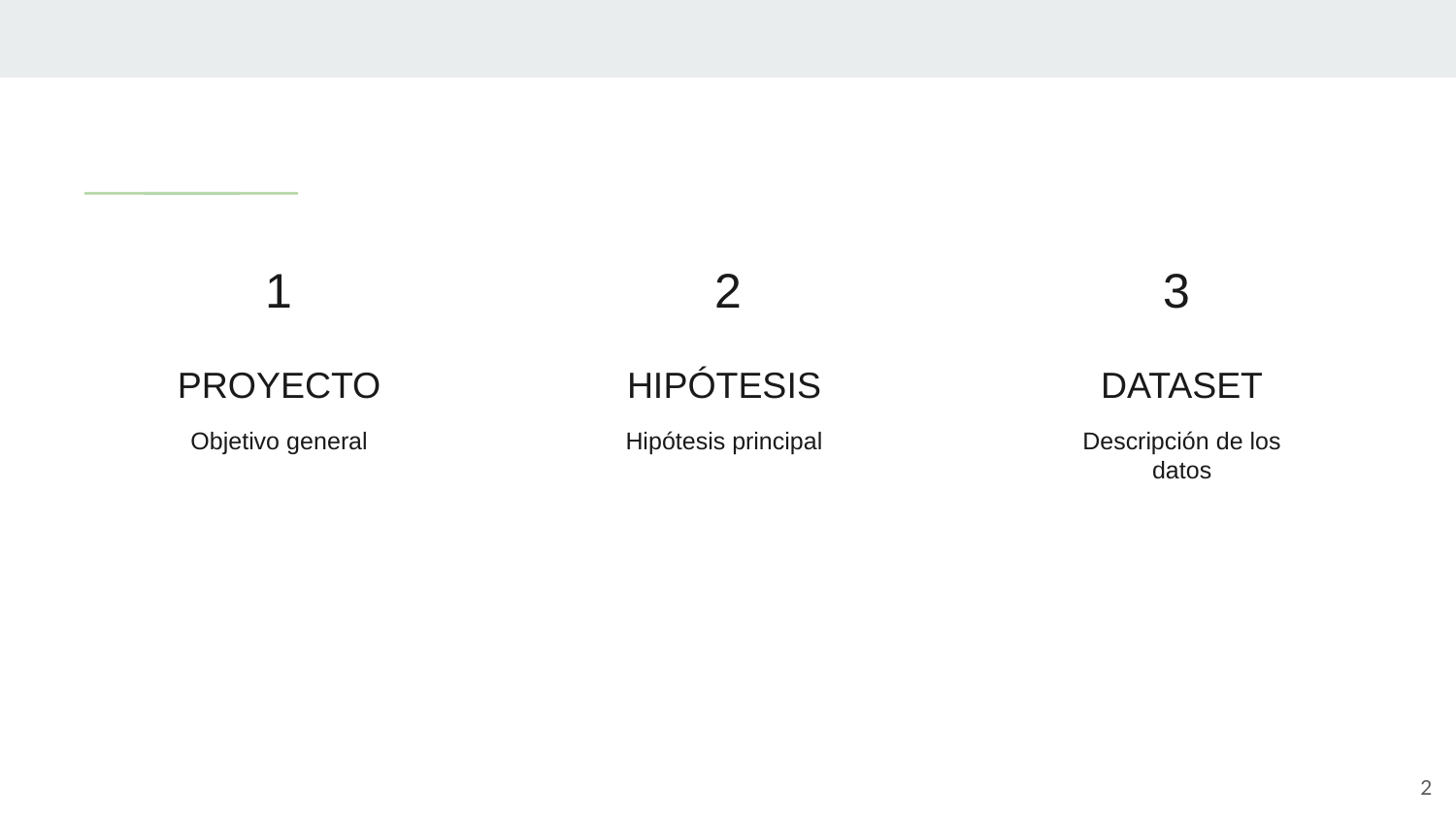

1
2
3
PROYECTO
HIPÓTESIS
DATASET
Objetivo general
Hipótesis principal

Descripción de los datos
2